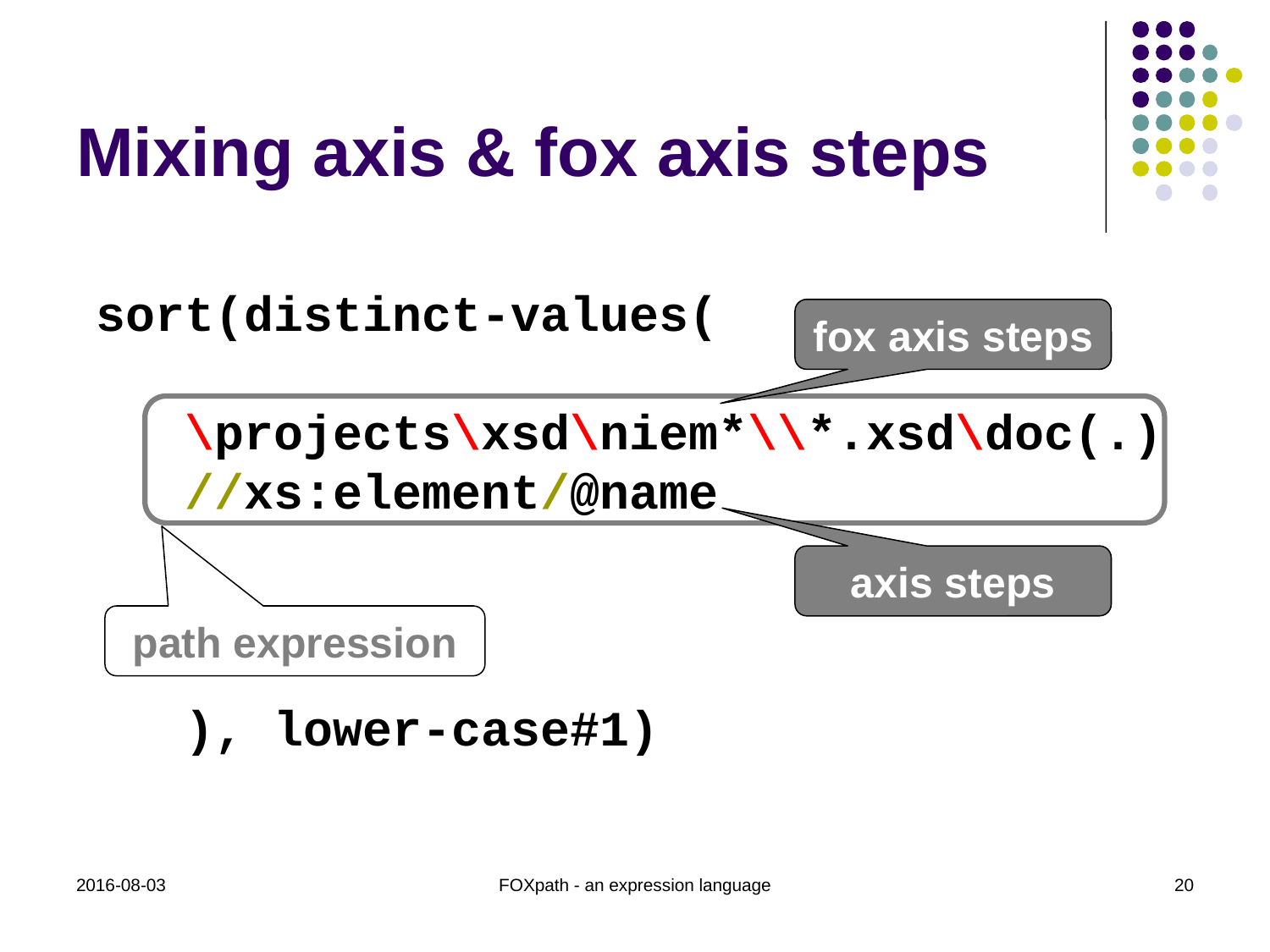

# Mixing axis & fox axis steps

sort(distinct-values(

   \projects\xsd\niem*\\*.xsd\doc(.)
   //xs:element/@name

   ), lower-case#1)
fox axis steps

axis steps
path expression
2016-08-03
FOXpath - an expression language
20